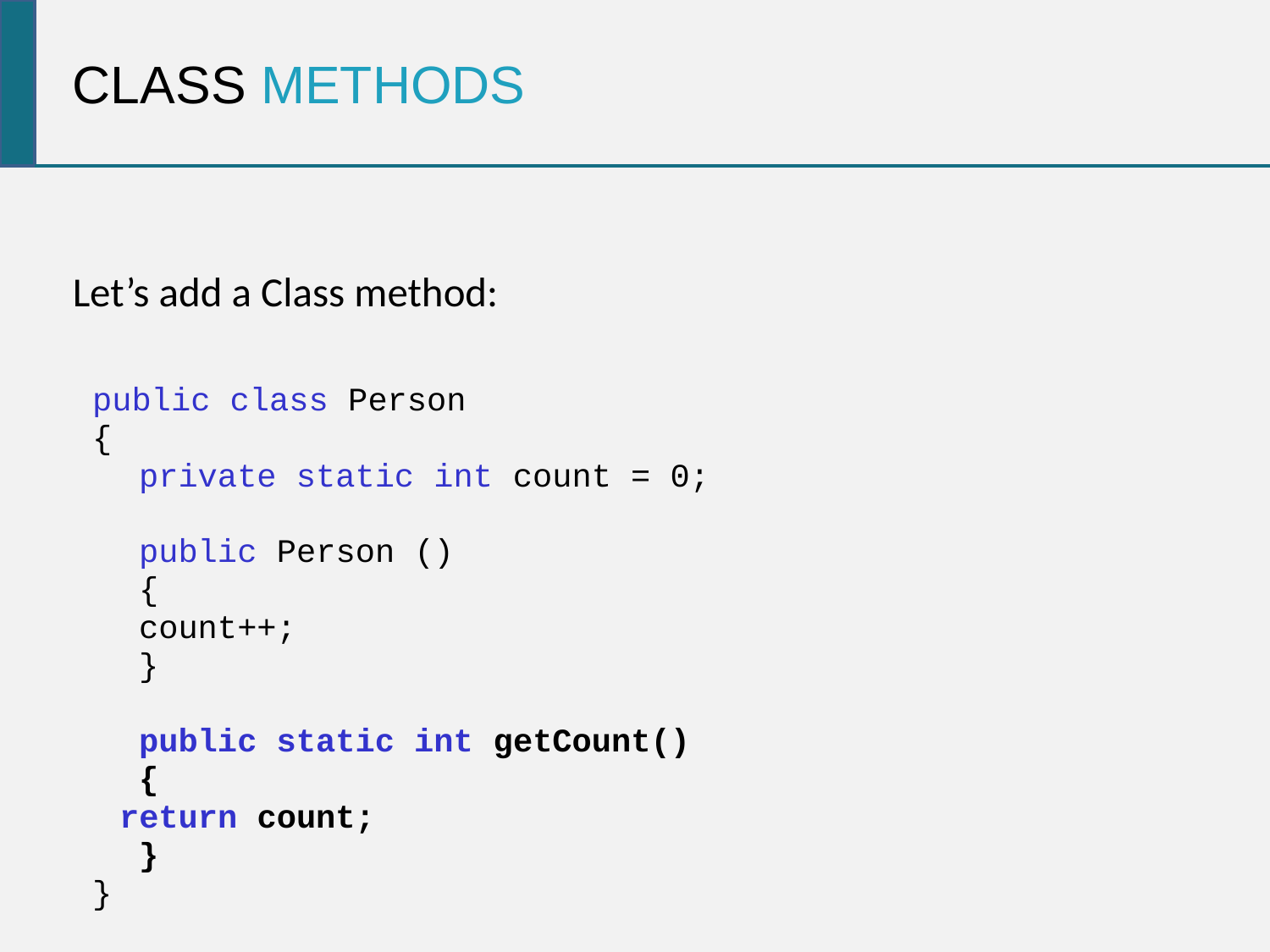

class methods

Let’s add a Class method:

 public class Person
 {
	 private static int count = 0;

	 public Person ()
	 {
		 count++;
	 }

	 public static int getCount()
	 {
		return count;
	 }
 }